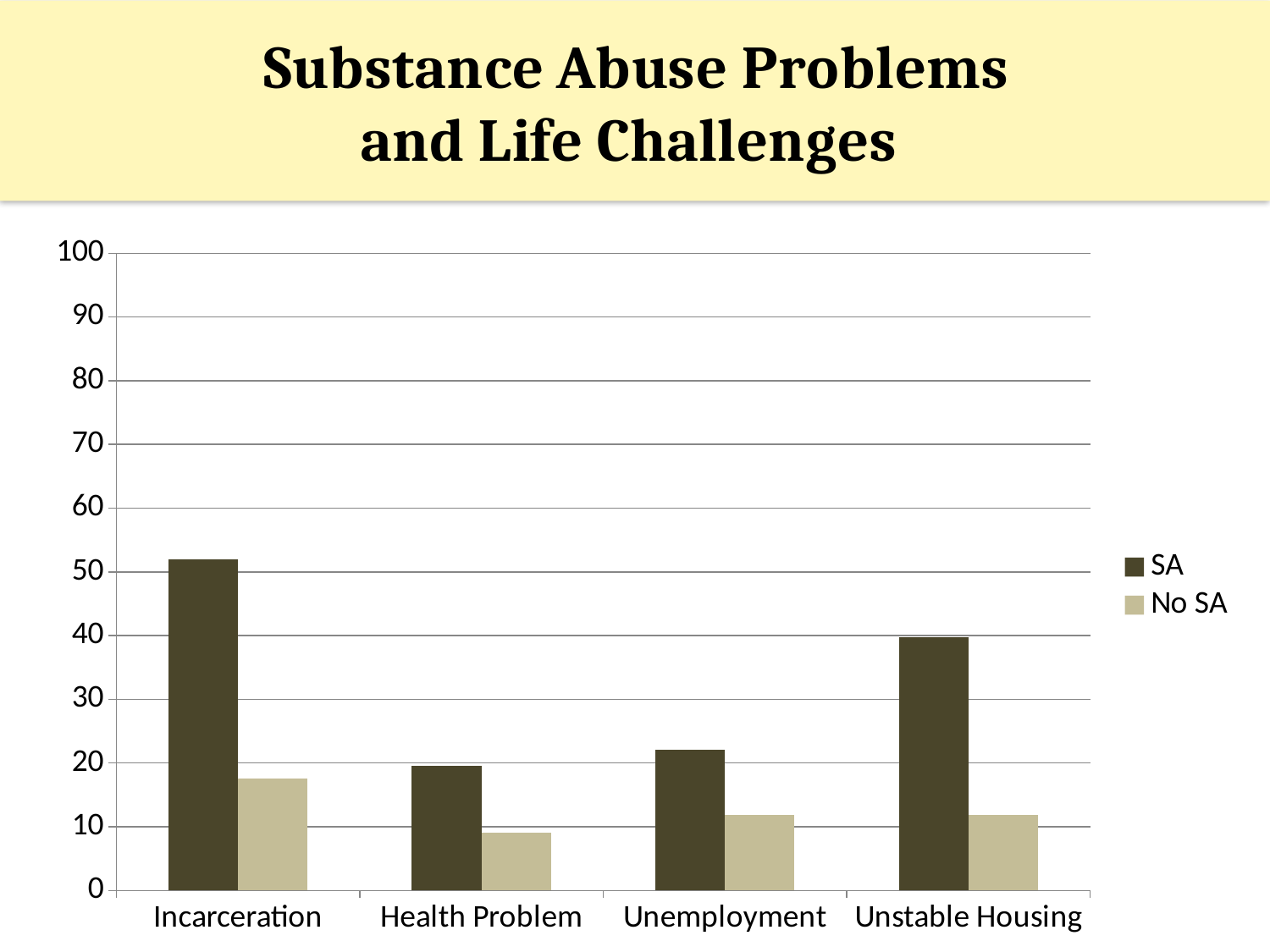

# Substance Abuse Problems and Life Challenges

### Chart

| Category | SA | No SA |
|---|---|---|
| Incarceration | 52.0 | 17.6 |
| Health Problem | 19.6 | 9.1 |
| Unemployment | 22.1 | 11.8 |
| Unstable Housing | 39.80000000000001 | 11.8 |